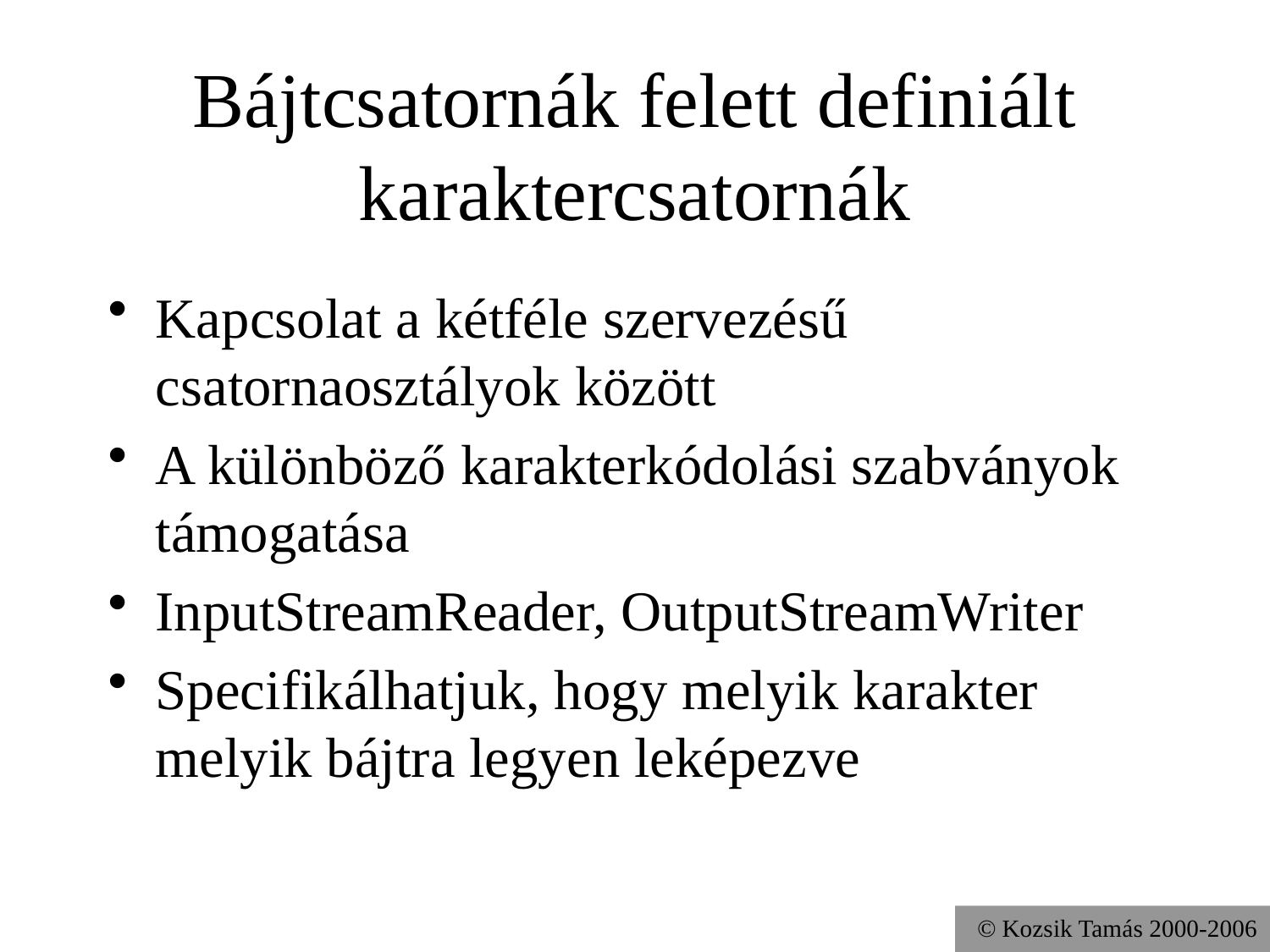

# Bájtcsatornák felett definiált karaktercsatornák
Kapcsolat a kétféle szervezésű csatornaosztályok között
A különböző karakterkódolási szabványok támogatása
InputStreamReader, OutputStreamWriter
Specifikálhatjuk, hogy melyik karakter melyik bájtra legyen leképezve
© Kozsik Tamás 2000-2006